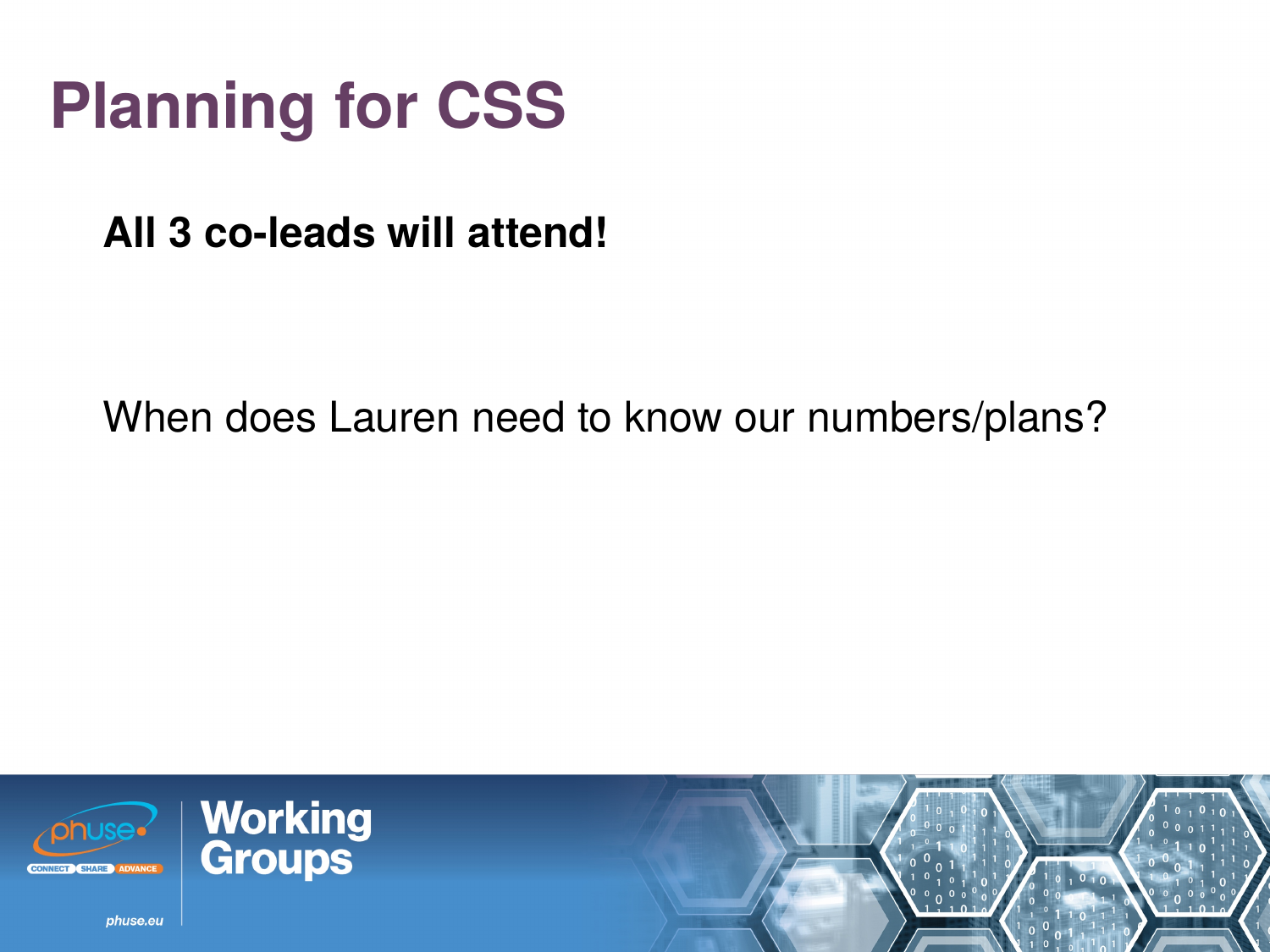

Planning for CSS
All 3 co-leads will attend!

When does Lauren need to know our numbers/plans?